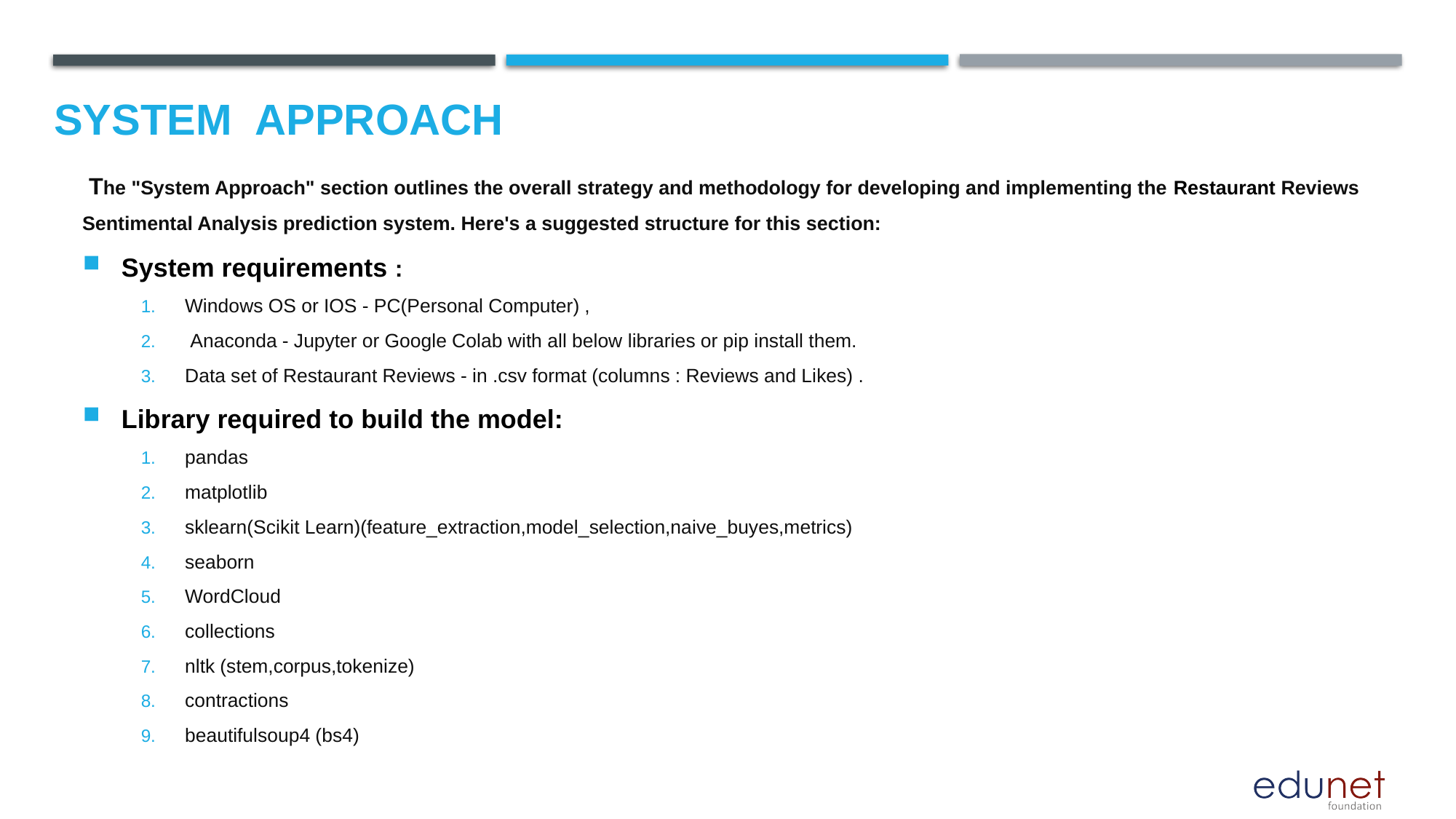

# System  Approach
 The "System Approach" section outlines the overall strategy and methodology for developing and implementing the Restaurant Reviews Sentimental Analysis prediction system. Here's a suggested structure for this section:
System requirements :
Windows OS or IOS - PC(Personal Computer) ,
 Anaconda - Jupyter or Google Colab with all below libraries or pip install them.
Data set of Restaurant Reviews - in .csv format (columns : Reviews and Likes) .
Library required to build the model:
pandas
matplotlib
sklearn(Scikit Learn)(feature_extraction,model_selection,naive_buyes,metrics)
seaborn
WordCloud
collections
nltk (stem,corpus,tokenize)
contractions
beautifulsoup4 (bs4)